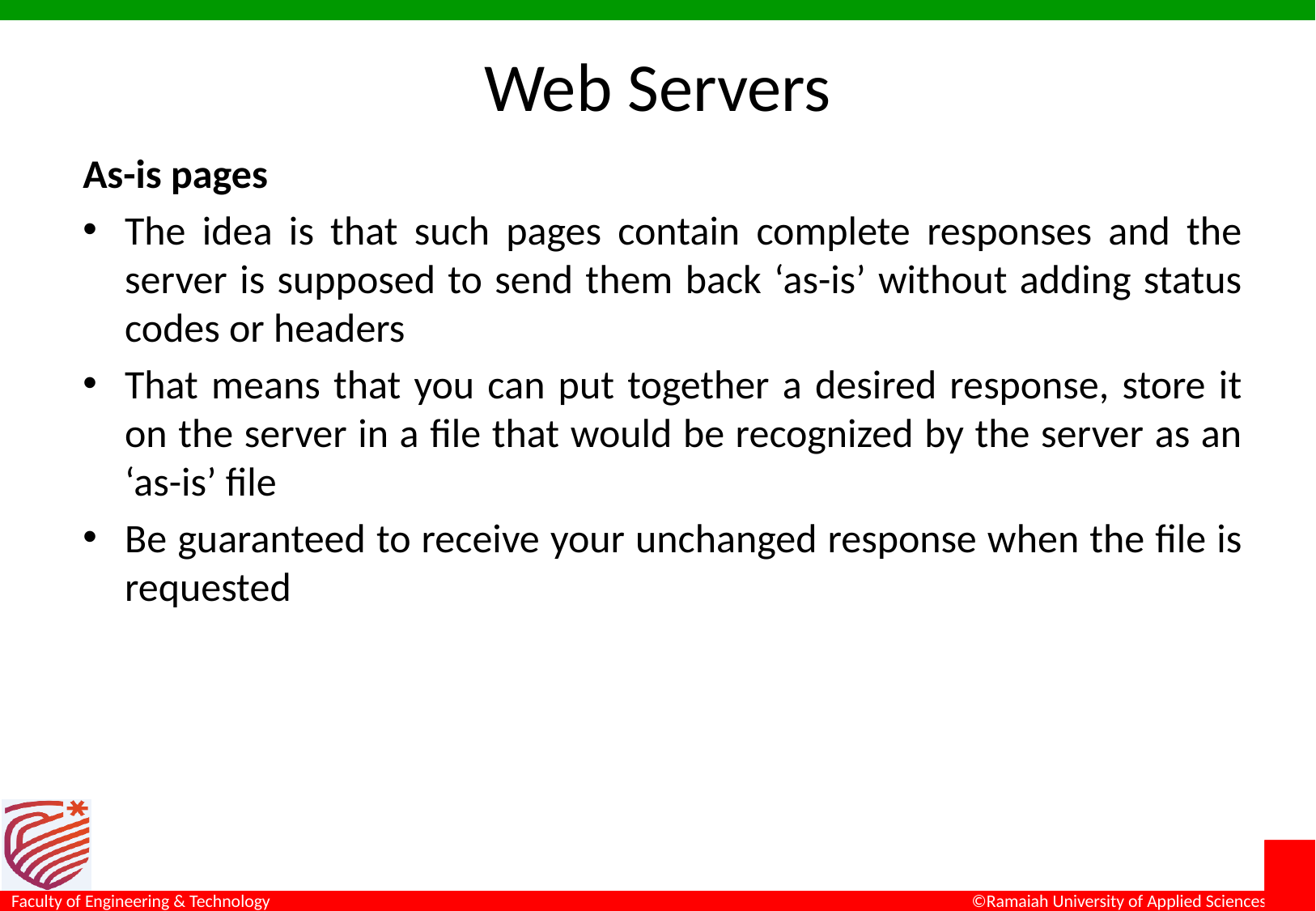

# Web Servers
As-is pages
The idea is that such pages contain complete responses and the server is supposed to send them back ‘as-is’ without adding status codes or headers
That means that you can put together a desired response, store it on the server in a file that would be recognized by the server as an ‘as-is’ file
Be guaranteed to receive your unchanged response when the file is requested